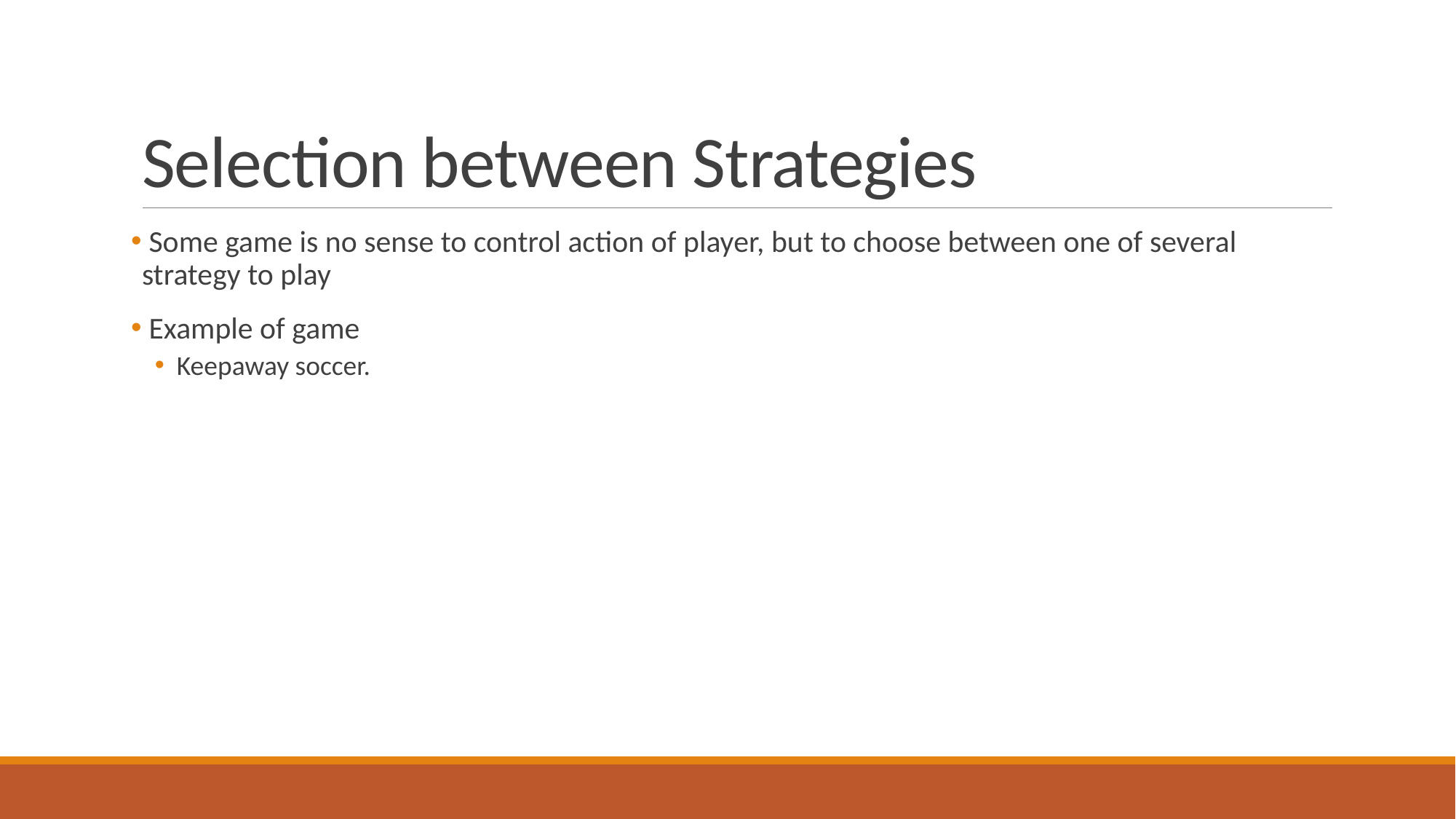

# Selection between Strategies
 Some game is no sense to control action of player, but to choose between one of several strategy to play
 Example of game
Keepaway soccer.